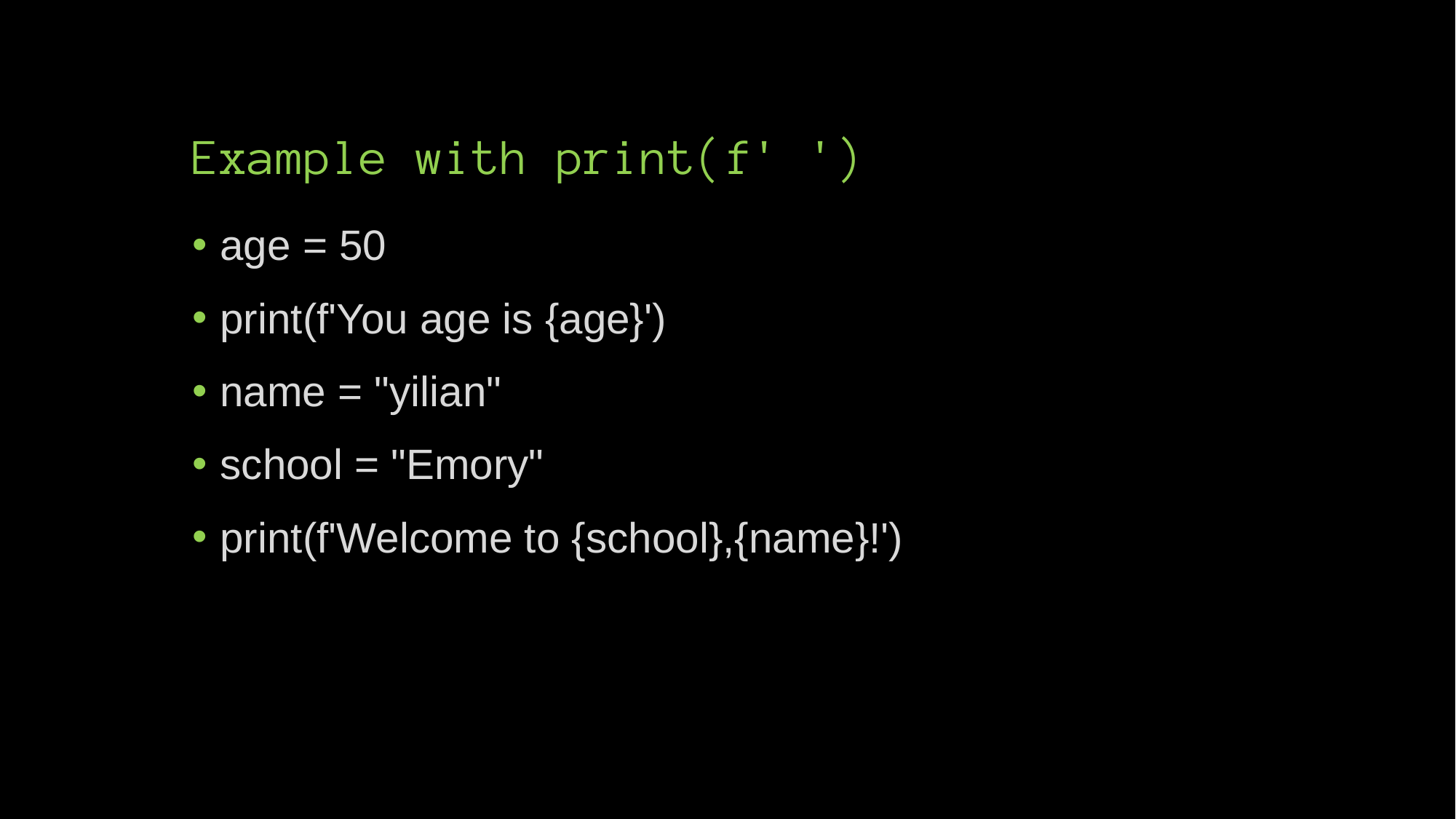

# Example with print(f' ')
age = 50
print(f'You age is {age}')
name = "yilian"
school = "Emory"
print(f'Welcome to {school},{name}!')